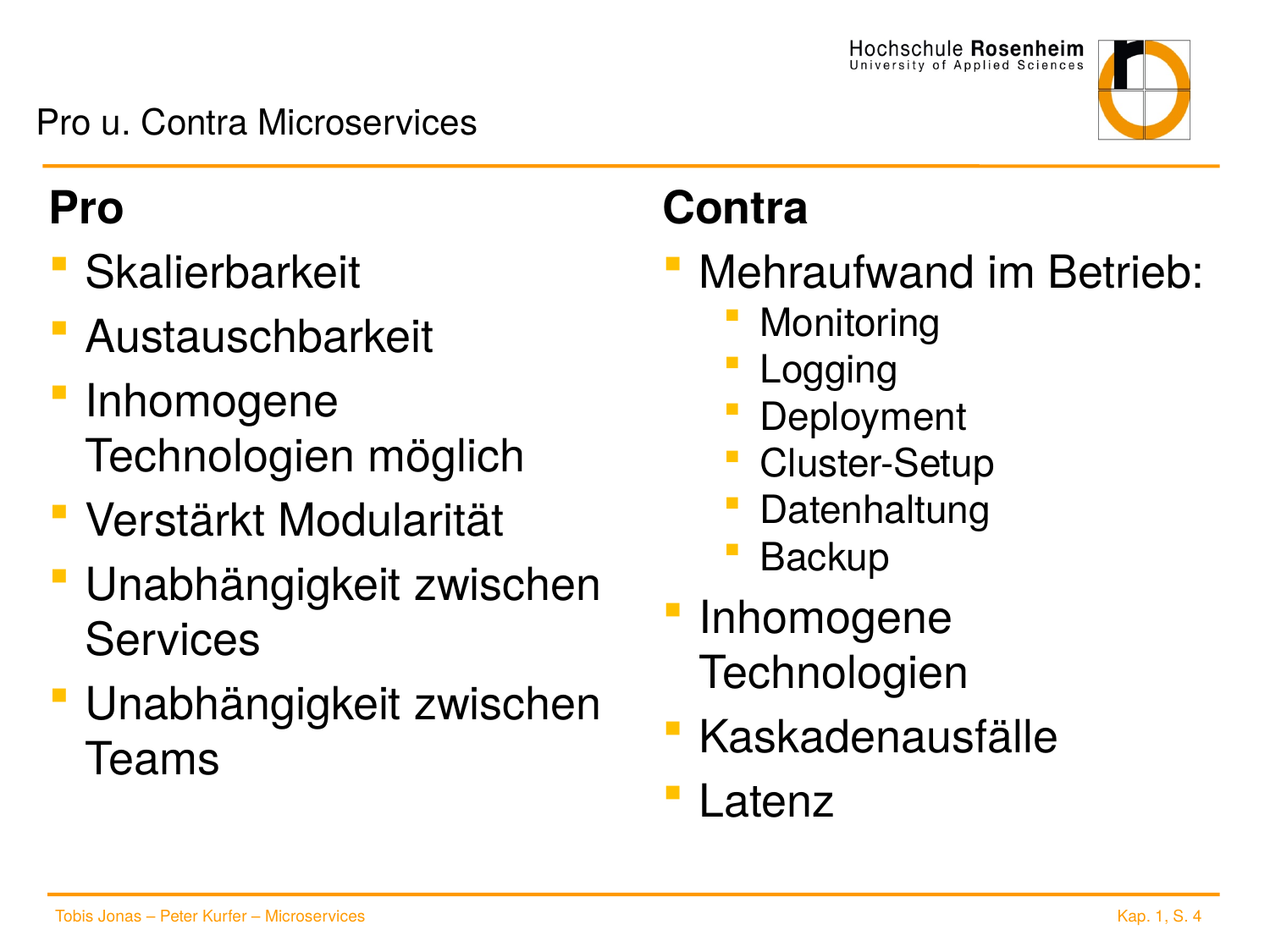

# Pro u. Contra Microservices
Pro
Skalierbarkeit
Austauschbarkeit
Inhomogene Technologien möglich
Verstärkt Modularität
Unabhängigkeit zwischen Services
Unabhängigkeit zwischen Teams
Contra
Mehraufwand im Betrieb:
Monitoring
Logging
Deployment
Cluster-Setup
Datenhaltung
Backup
Inhomogene Technologien
Kaskadenausfälle
Latenz